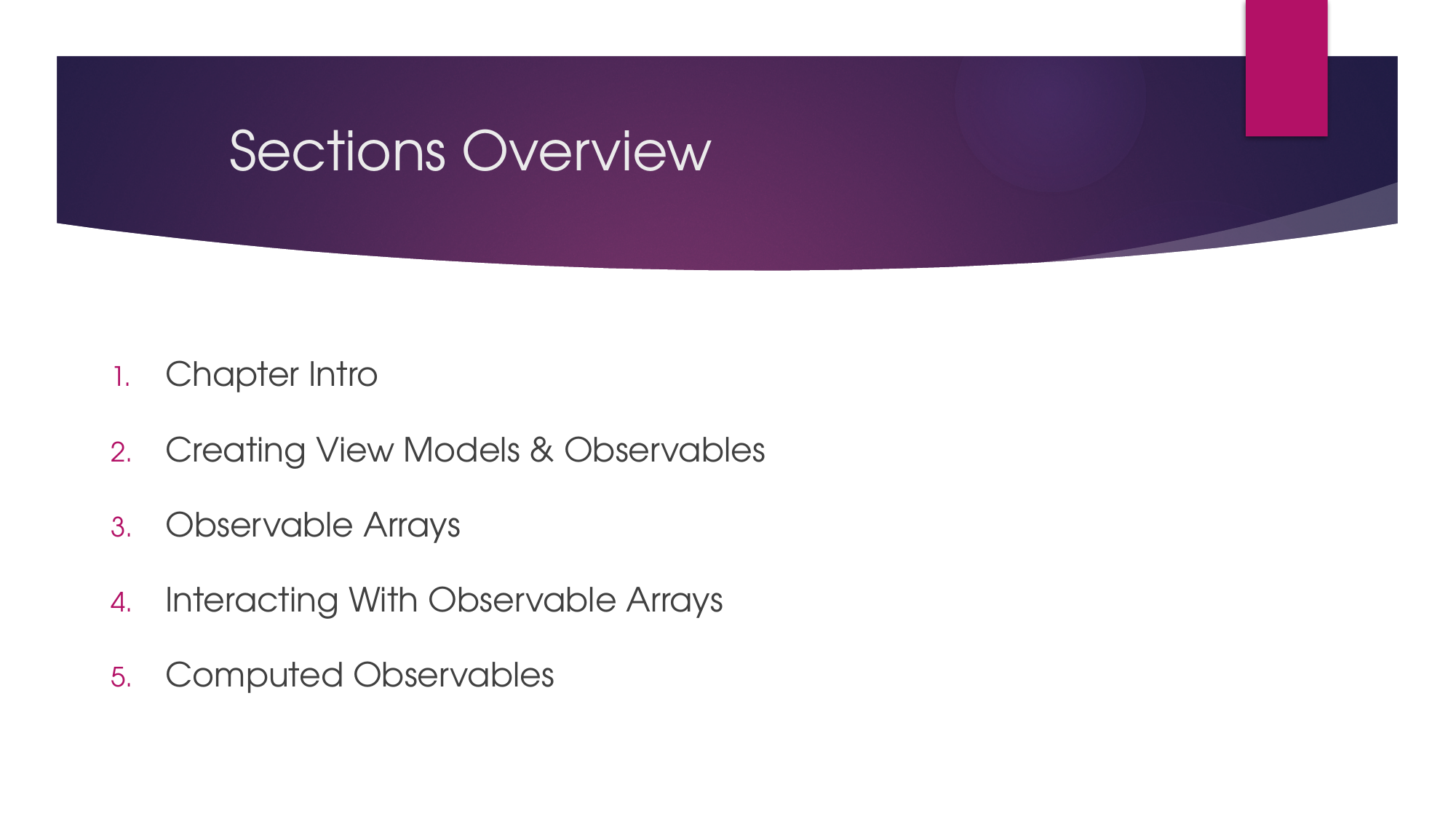

# Sections Overview
Chapter Intro
Creating View Models & Observables
Observable Arrays
Interacting With Observable Arrays
Computed Observables